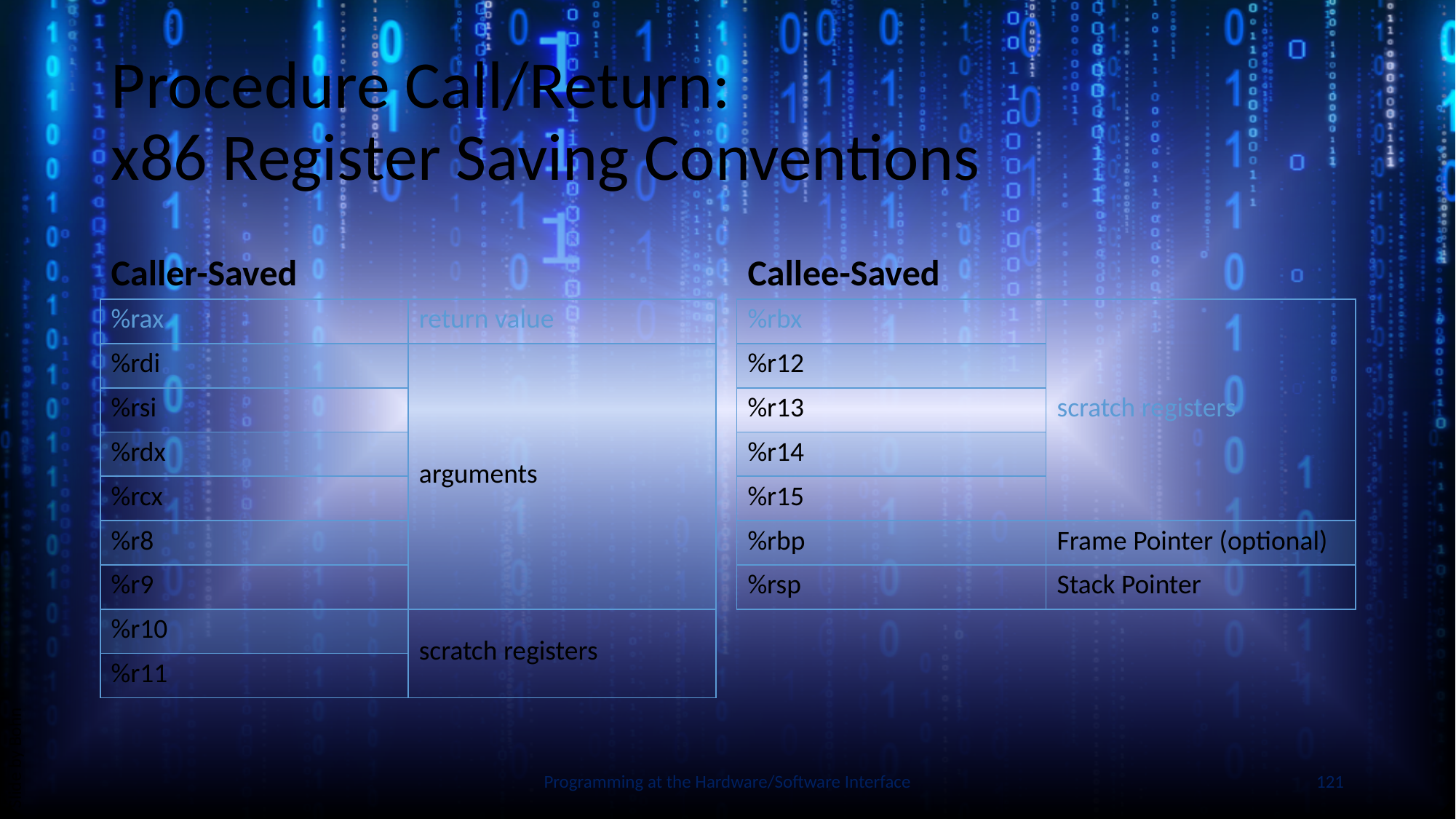

# Procedure Call/Return: x86 Register Saving Conventions
Caller-Saved
Callee-Saved
| %rax | return value |
| --- | --- |
| %rdi | arguments |
| %rsi |  |
| %rdx |  |
| %rcx |  |
| %r8 |  |
| %r9 |  |
| %r10 | scratch registers |
| %r11 |  |
| %rbx | scratch registers |
| --- | --- |
| %r12 |  |
| %r13 |  |
| %r14 |  |
| %r15 |  |
| %rbp | Frame Pointer (optional) |
| %rsp | Stack Pointer |
Slide by Bohn
Programming at the Hardware/Software Interface
121